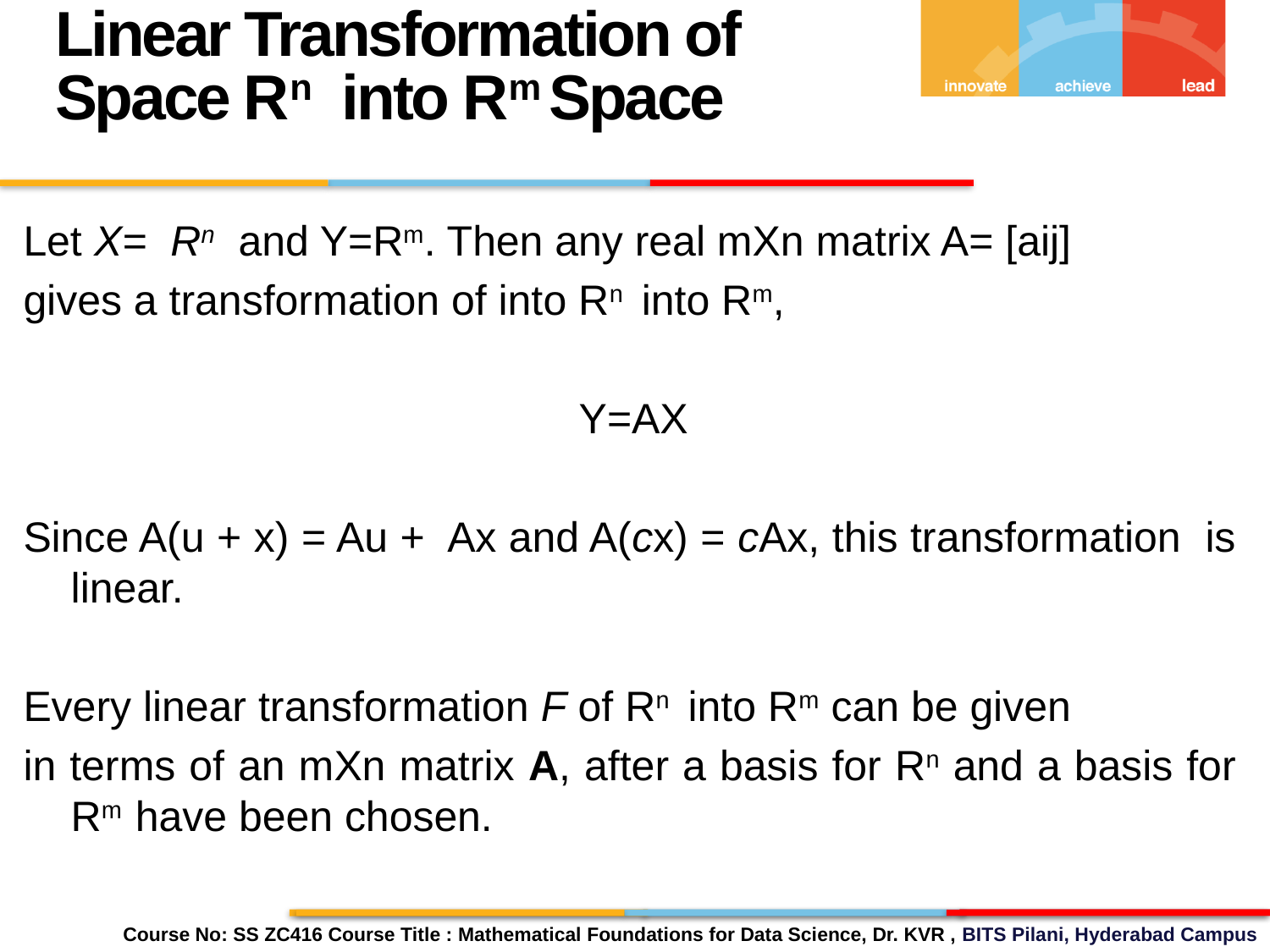

Linear Transformation of Space Rn  into Rm Space

Let X=  Rn  and Y=Rm. Then any real mXn matrix A= [aij]
gives a transformation of into Rn  into Rm,

 					Y=AX

Since A(u + x) = Au +  Ax and A(cx) = cAx, this transformation  is linear.

Every linear transformation F of Rn  into Rm can be given
in terms of an mXn matrix A, after a basis for Rn and a basis for Rm  have been chosen.